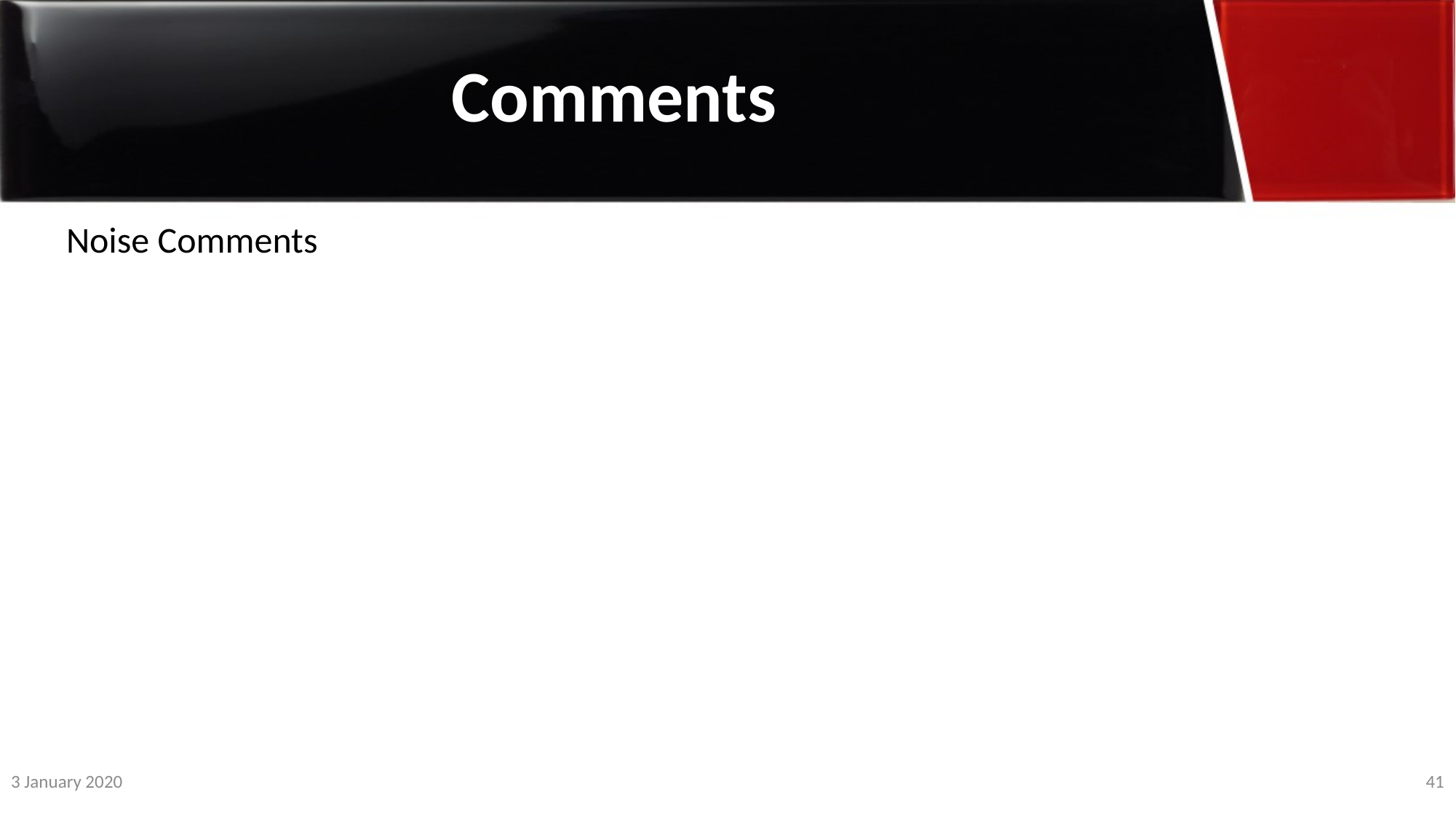

Comments
Noise Comments
3 January 2020
41